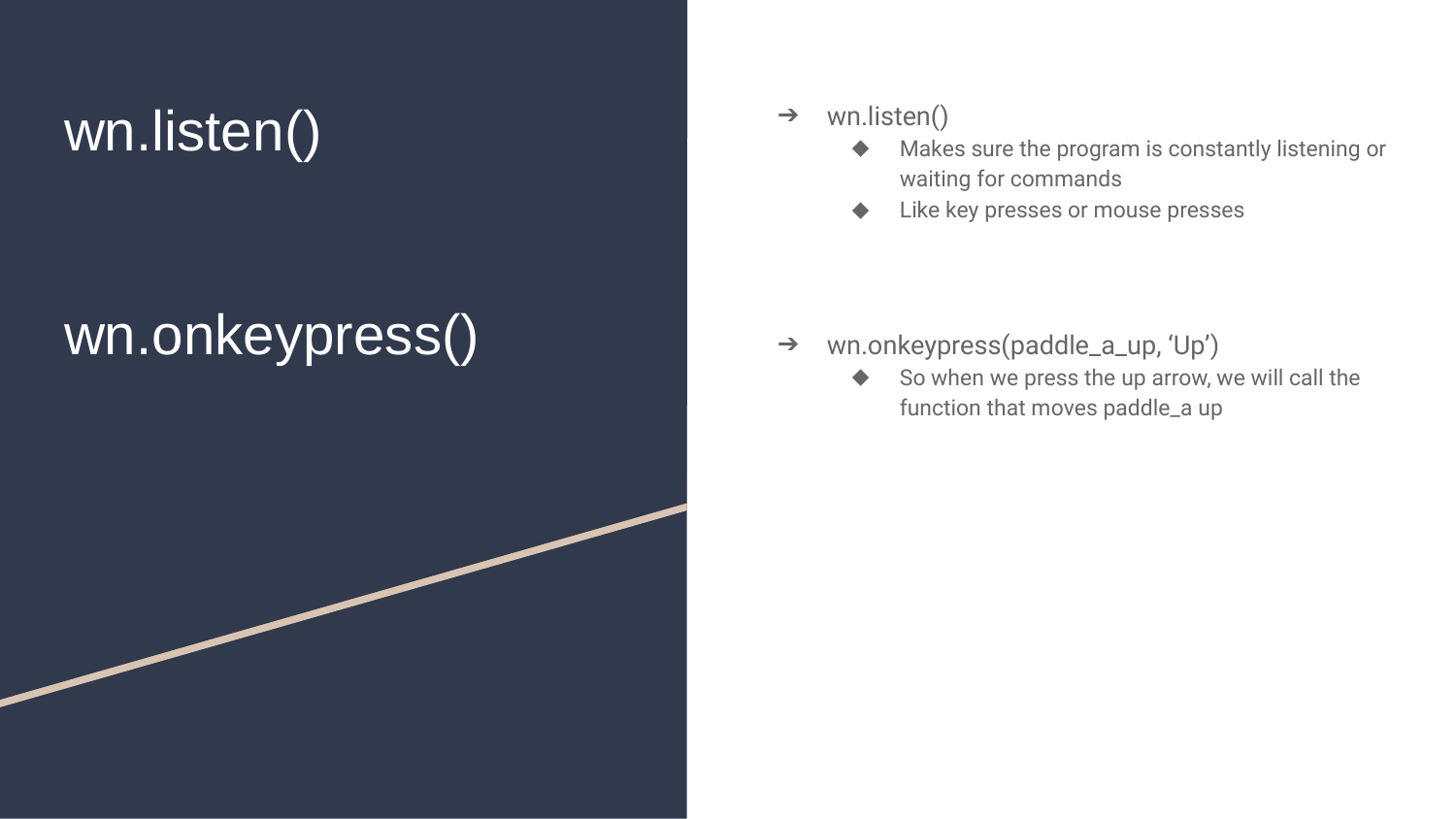

# wn.listen()

wn.onkeypress()
wn.listen()
Makes sure the program is constantly listening or waiting for commands
Like key presses or mouse presses

wn.onkeypress(paddle_a_up, ‘Up’)
So when we press the up arrow, we will call the function that moves paddle_a up